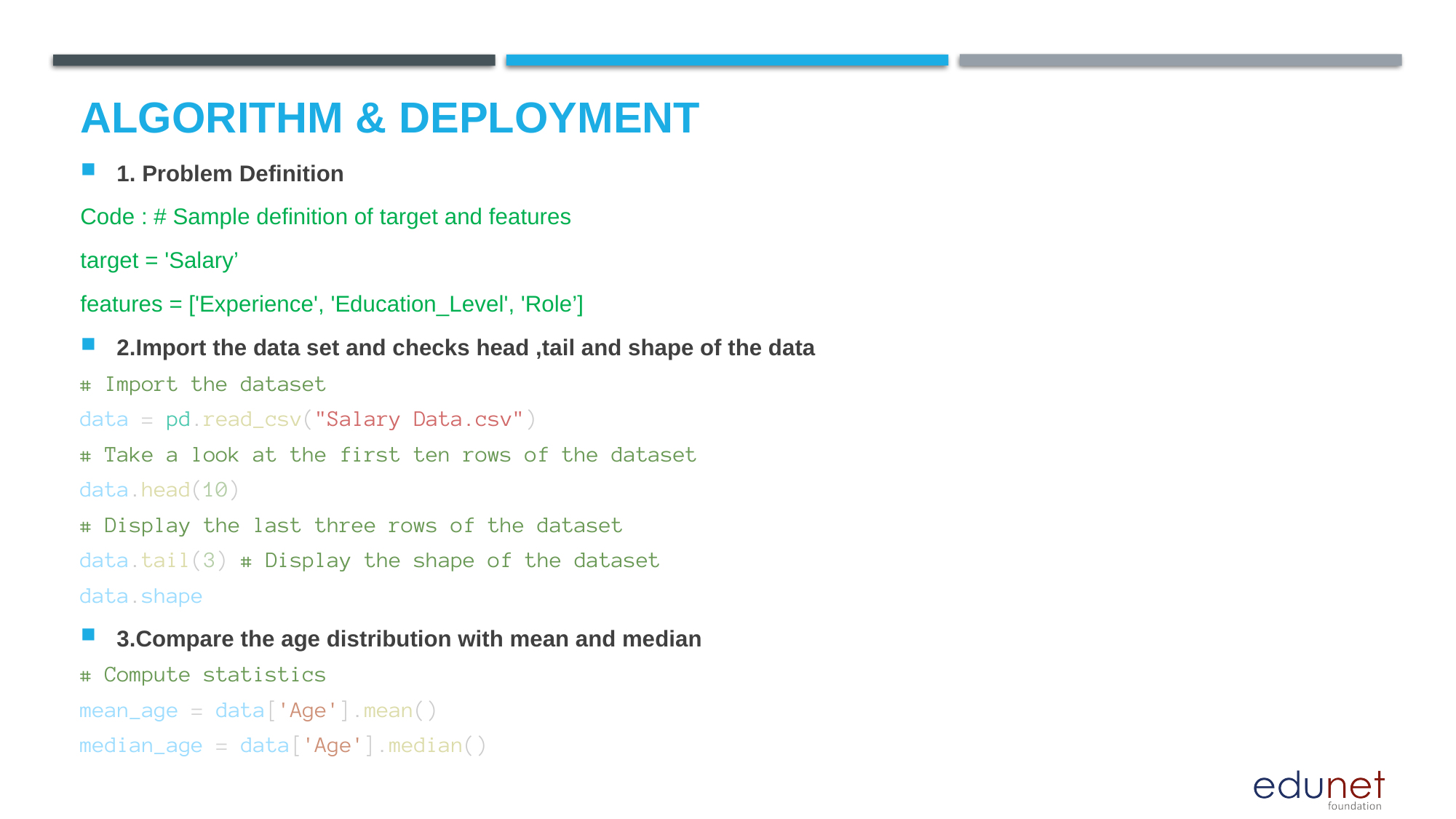

# Algorithm & Deployment

1. Problem Definition
Code : # Sample definition of target and features
target = 'Salary’
features = ['Experience', 'Education_Level', 'Role’]
2.Import the data set and checks head ,tail and shape of the data
# Import the dataset
data = pd.read_csv("Salary Data.csv")
# Take a look at the first ten rows of the dataset
data.head(10)
# Display the last three rows of the dataset
data.tail(3) # Display the shape of the dataset
data.shape
3.Compare the age distribution with mean and median
# Compute statistics
mean_age = data['Age'].mean()
median_age = data['Age'].median()